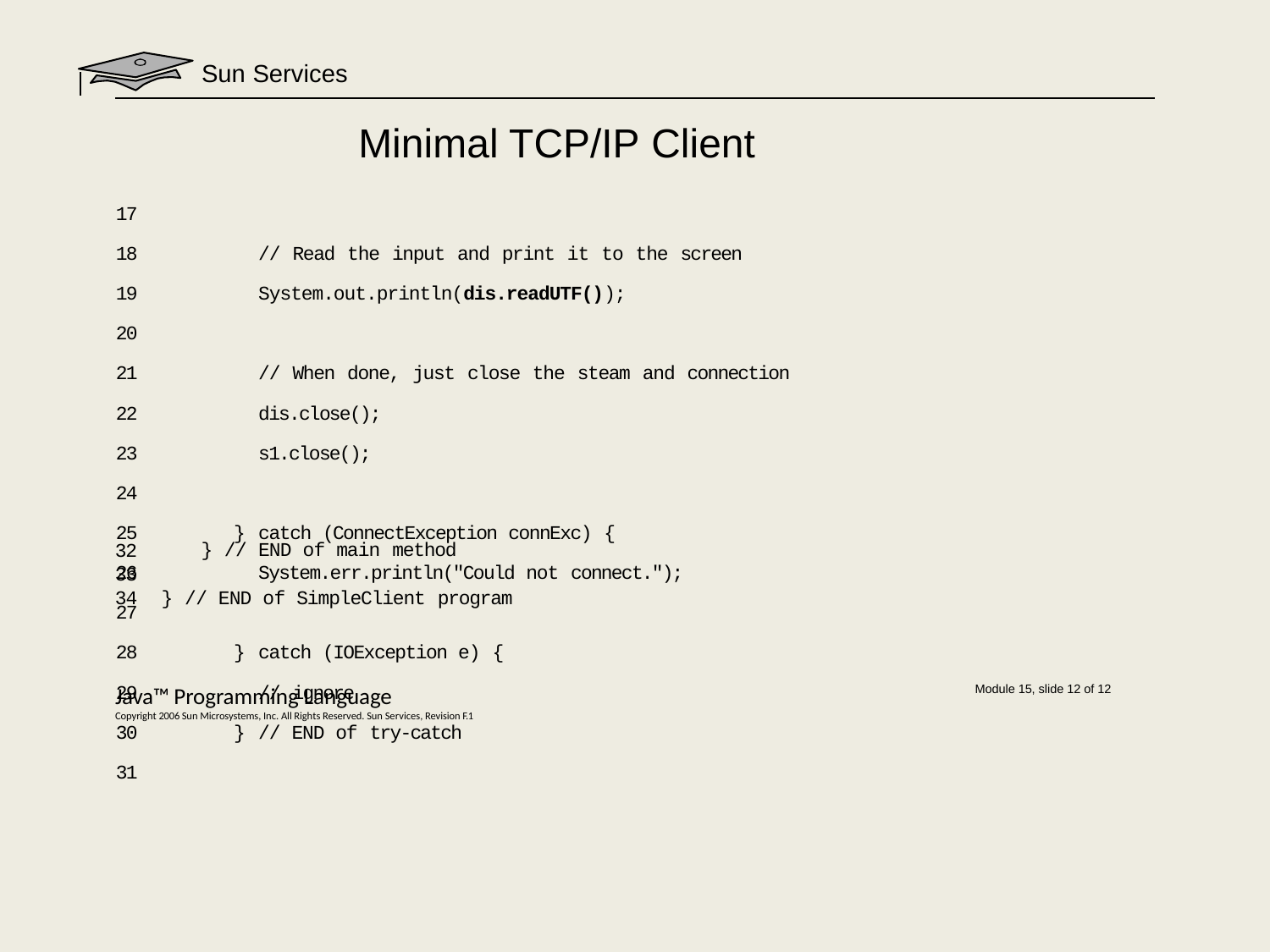

# Sun Services

Minimal TCP/IP Client
| 17 |  |  |
| --- | --- | --- |
| 18 |  | // Read the input and print it to the screen |
| 19 |  | System.out.println(dis.readUTF()); |
| 20 |  |  |
| 21 |  | // When done, just close the steam and connection |
| 22 |  | dis.close(); |
| 23 |  | s1.close(); |
| 24 |  |  |
| 25 | } | catch (ConnectException connExc) { |
| 26 |  | System.err.println("Could not connect."); |
| 27 |  |  |
| 28 | } | catch (IOException e) { |
| 29 |  | // ignore |
| 30 | } | // END of try-catch |
| 31 |  |  |
32
33
34	} // END of SimpleClient program
} // END of main method
Java™ Programming Language
Copyright 2006 Sun Microsystems, Inc. All Rights Reserved. Sun Services, Revision F.1
Module 15, slide 12 of 12